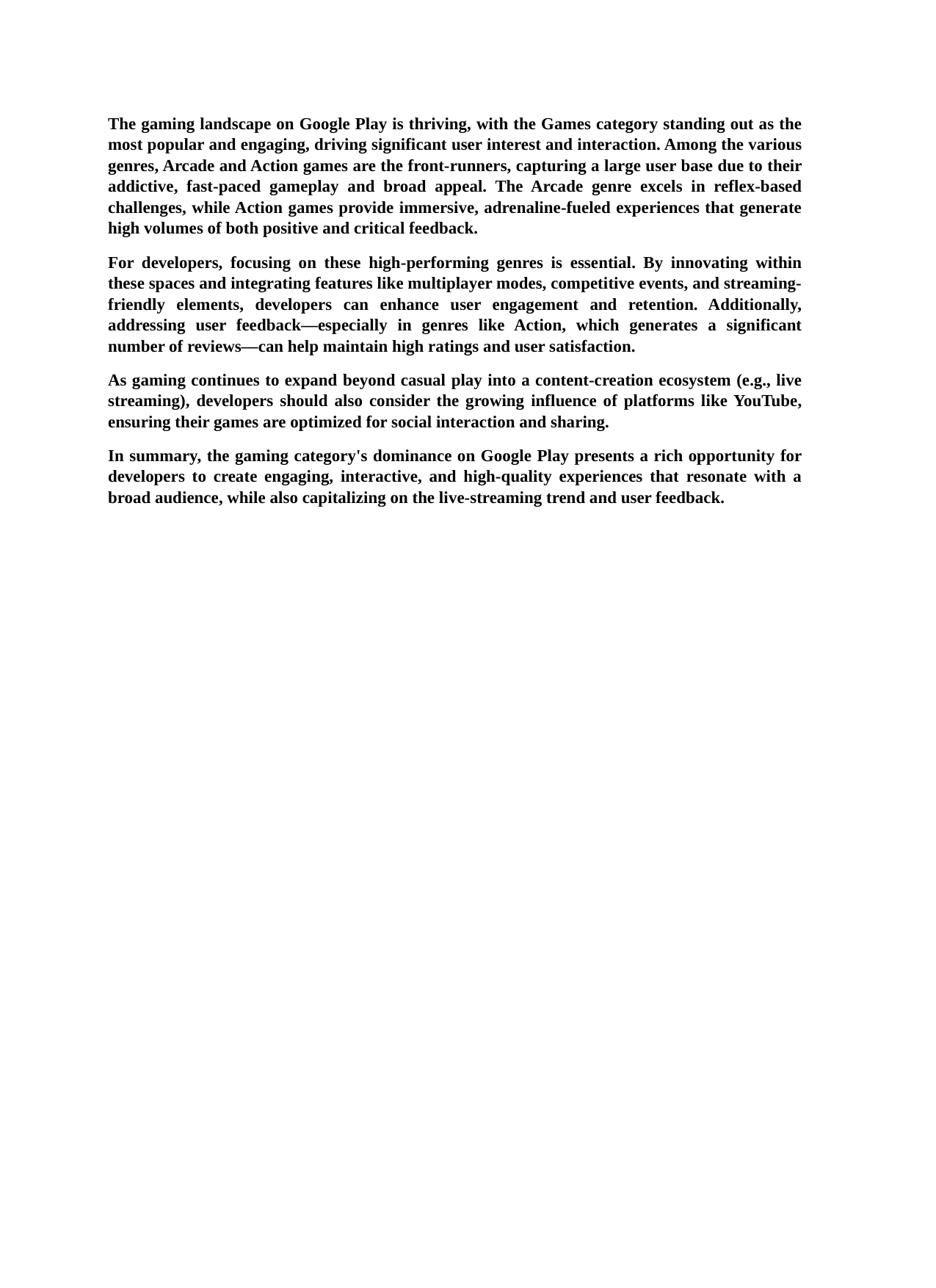

The gaming landscape on Google Play is thriving, with the Games category standing out as the most popular and engaging, driving significant user interest and interaction. Among the various genres, Arcade and Action games are the front-runners, capturing a large user base due to their addictive, fast-paced gameplay and broad appeal. The Arcade genre excels in reflex-based challenges, while Action games provide immersive, adrenaline-fueled experiences that generate high volumes of both positive and critical feedback.
For developers, focusing on these high-performing genres is essential. By innovating within these spaces and integrating features like multiplayer modes, competitive events, and streaming-friendly elements, developers can enhance user engagement and retention. Additionally, addressing user feedback—especially in genres like Action, which generates a significant number of reviews—can help maintain high ratings and user satisfaction.
As gaming continues to expand beyond casual play into a content-creation ecosystem (e.g., live streaming), developers should also consider the growing influence of platforms like YouTube, ensuring their games are optimized for social interaction and sharing.
In summary, the gaming category's dominance on Google Play presents a rich opportunity for developers to create engaging, interactive, and high-quality experiences that resonate with a broad audience, while also capitalizing on the live-streaming trend and user feedback.